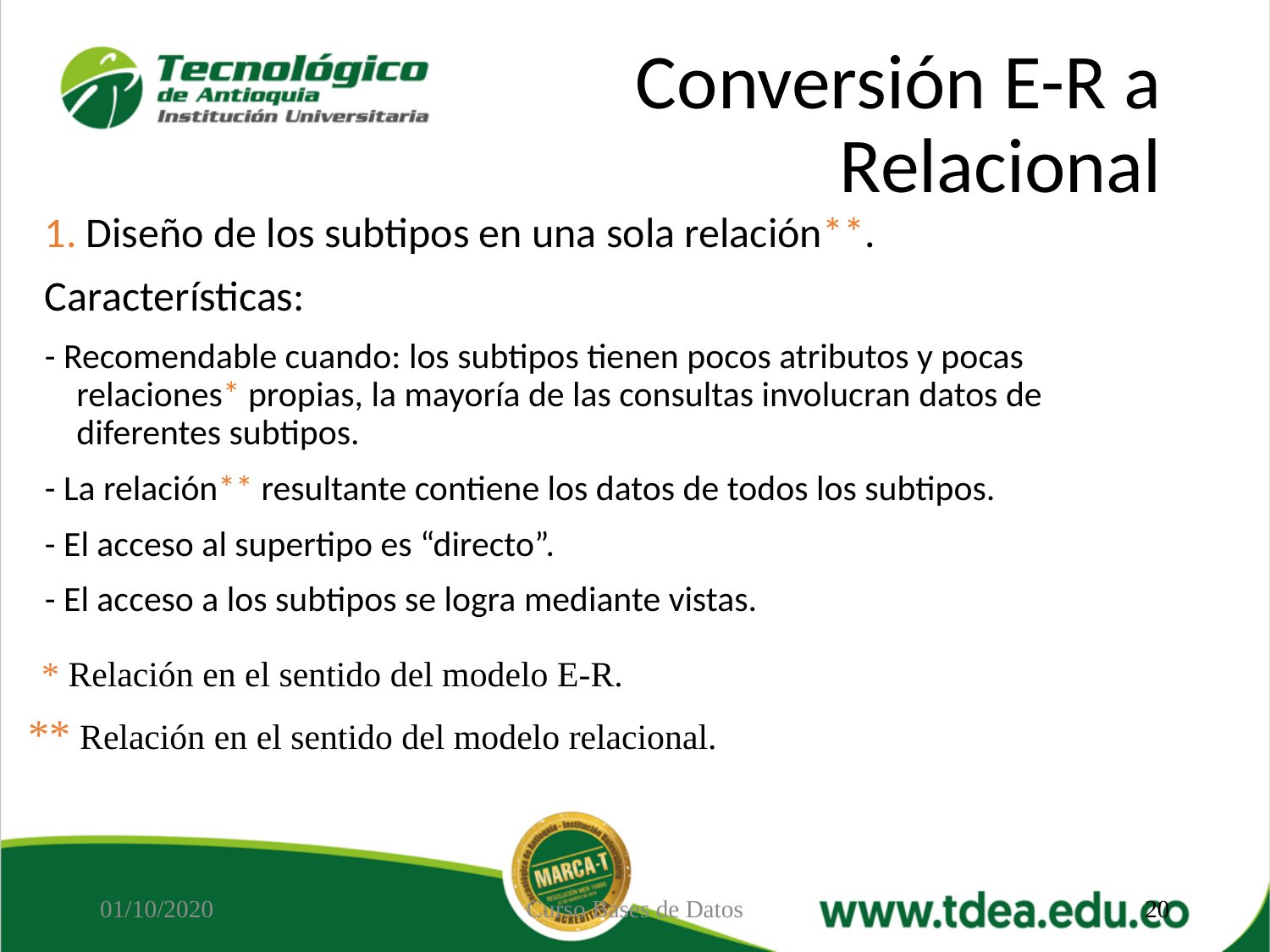

# Conversión E-R a Relacional
1. Diseño de los subtipos en una sola relación**.
Características:
- Recomendable cuando: los subtipos tienen pocos atributos y pocas relaciones* propias, la mayoría de las consultas involucran datos de diferentes subtipos.
- La relación** resultante contiene los datos de todos los subtipos.
- El acceso al supertipo es “directo”.
- El acceso a los subtipos se logra mediante vistas.

* Relación en el sentido del modelo E-R.
** Relación en el sentido del modelo relacional.

01/10/2020
Curso Bases de Datos
20